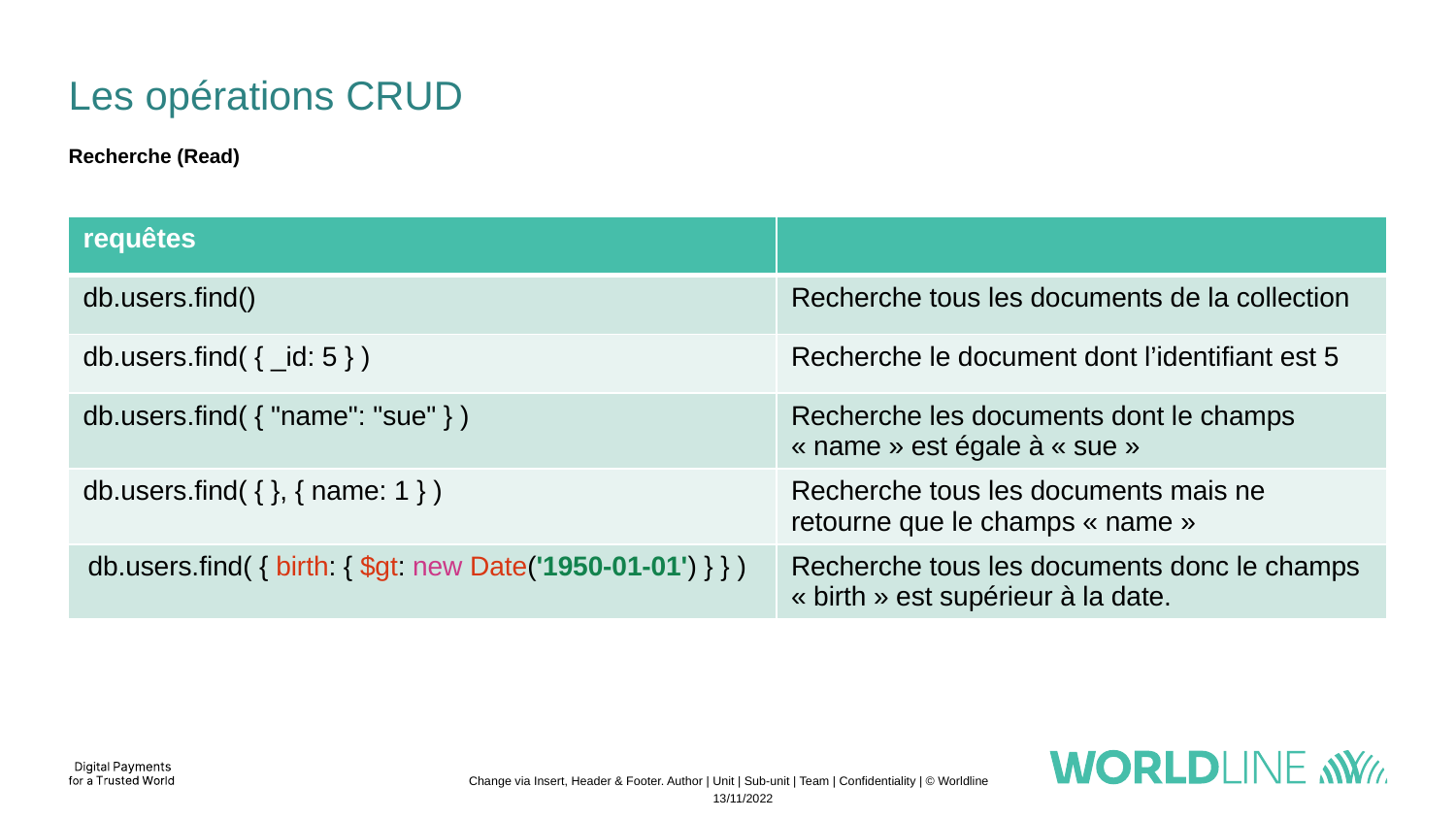

# Les opérations CRUD
Recherche (Read)
| requêtes |  |
| --- | --- |
| db.users.find() | Recherche tous les documents de la collection |
| db.users.find( { \_id: 5 } ) | Recherche le document dont l’identifiant est 5 |
| db.users.find( { "name": "sue" } ) | Recherche les documents dont le champs « name » est égale à « sue » |
| db.users.find( { }, { name: 1 } ) | Recherche tous les documents mais ne retourne que le champs « name » |
| db.users.find( { birth: { $gt: new Date('1950-01-01') } } ) | Recherche tous les documents donc le champs « birth » est supérieur à la date. |
Change via Insert, Header & Footer. Author | Unit | Sub-unit | Team | Confidentiality | © Worldline
13/11/2022